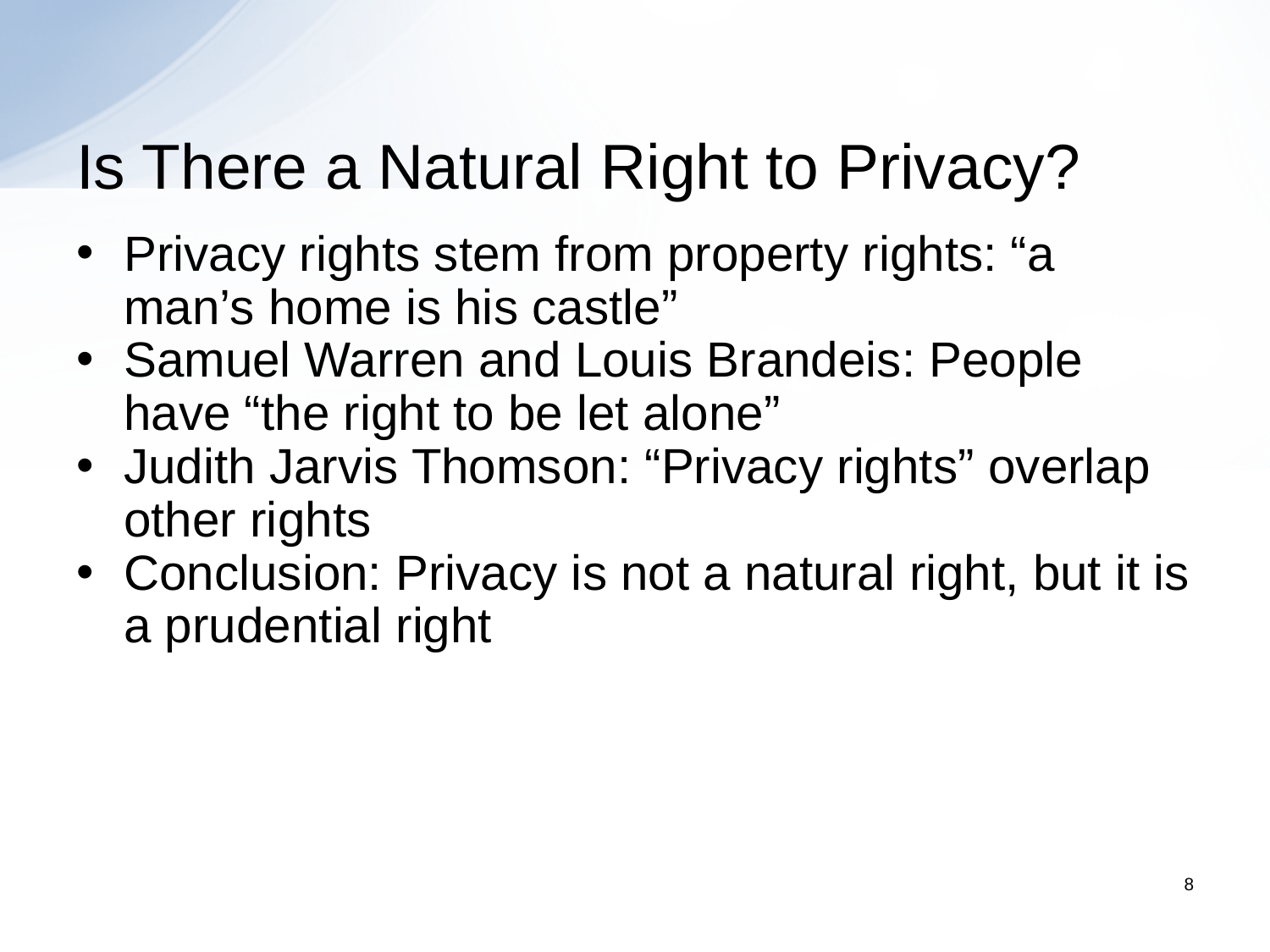

# Is There a Natural Right to Privacy?
Privacy rights stem from property rights: “a man’s home is his castle”
Samuel Warren and Louis Brandeis: People have “the right to be let alone”
Judith Jarvis Thomson: “Privacy rights” overlap other rights
Conclusion: Privacy is not a natural right, but it is a prudential right
8